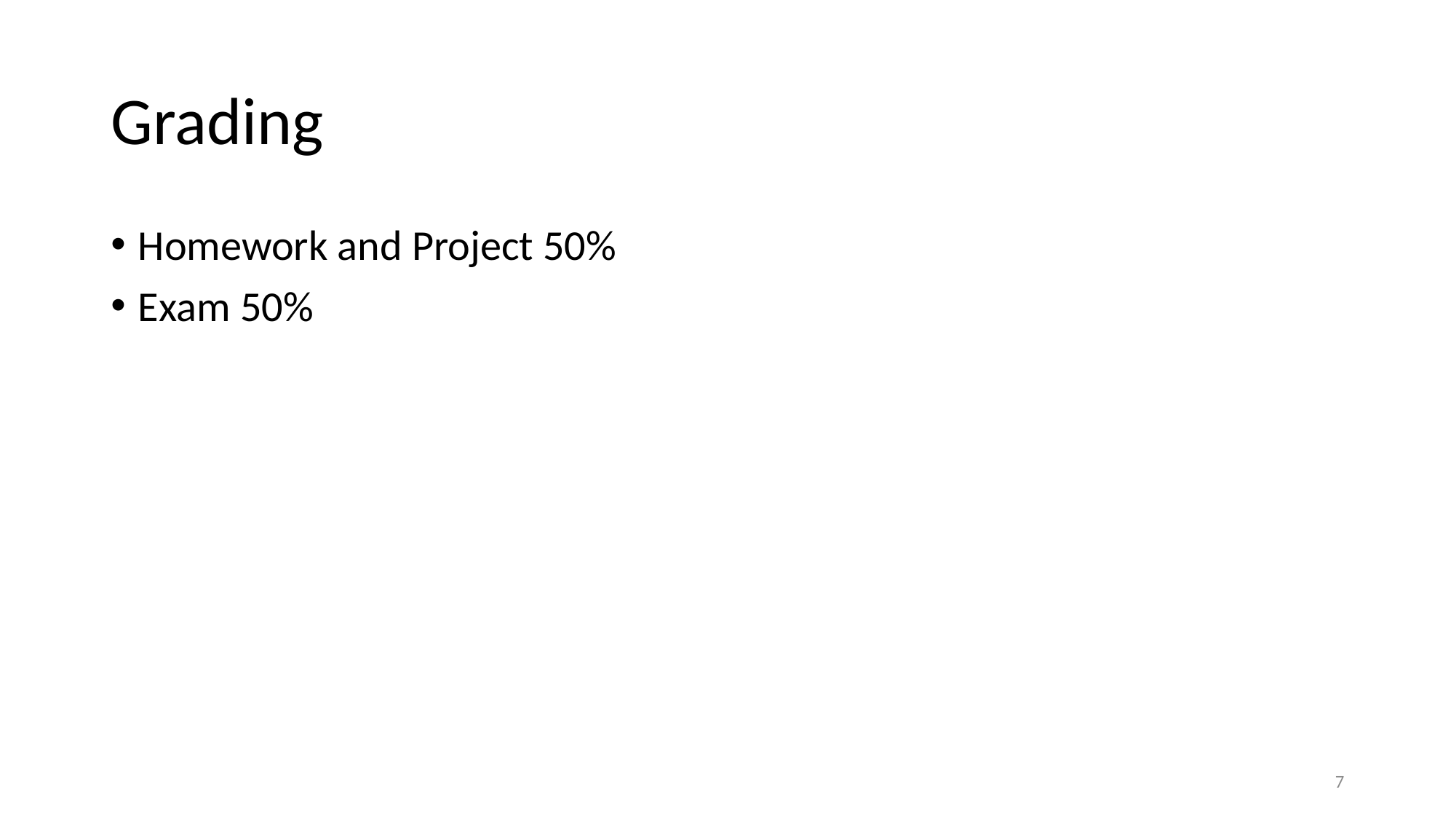

# Grading
Homework and Project 50%
Exam 50%
7